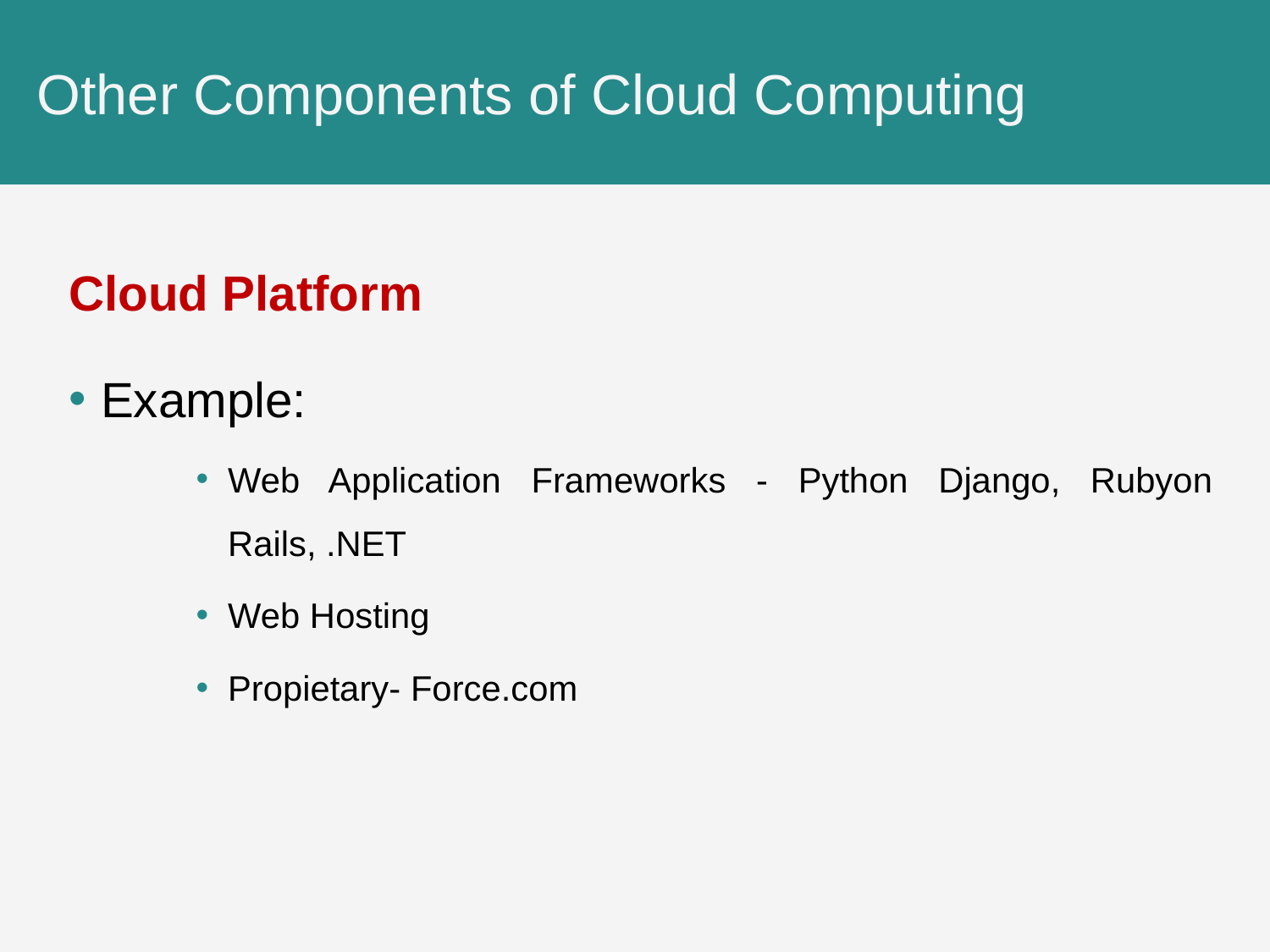

# Other Components of Cloud Computing
Cloud Platform
Example:
Web Application Frameworks - Python Django, Rubyon Rails, .NET
Web Hosting
Propietary- Force.com